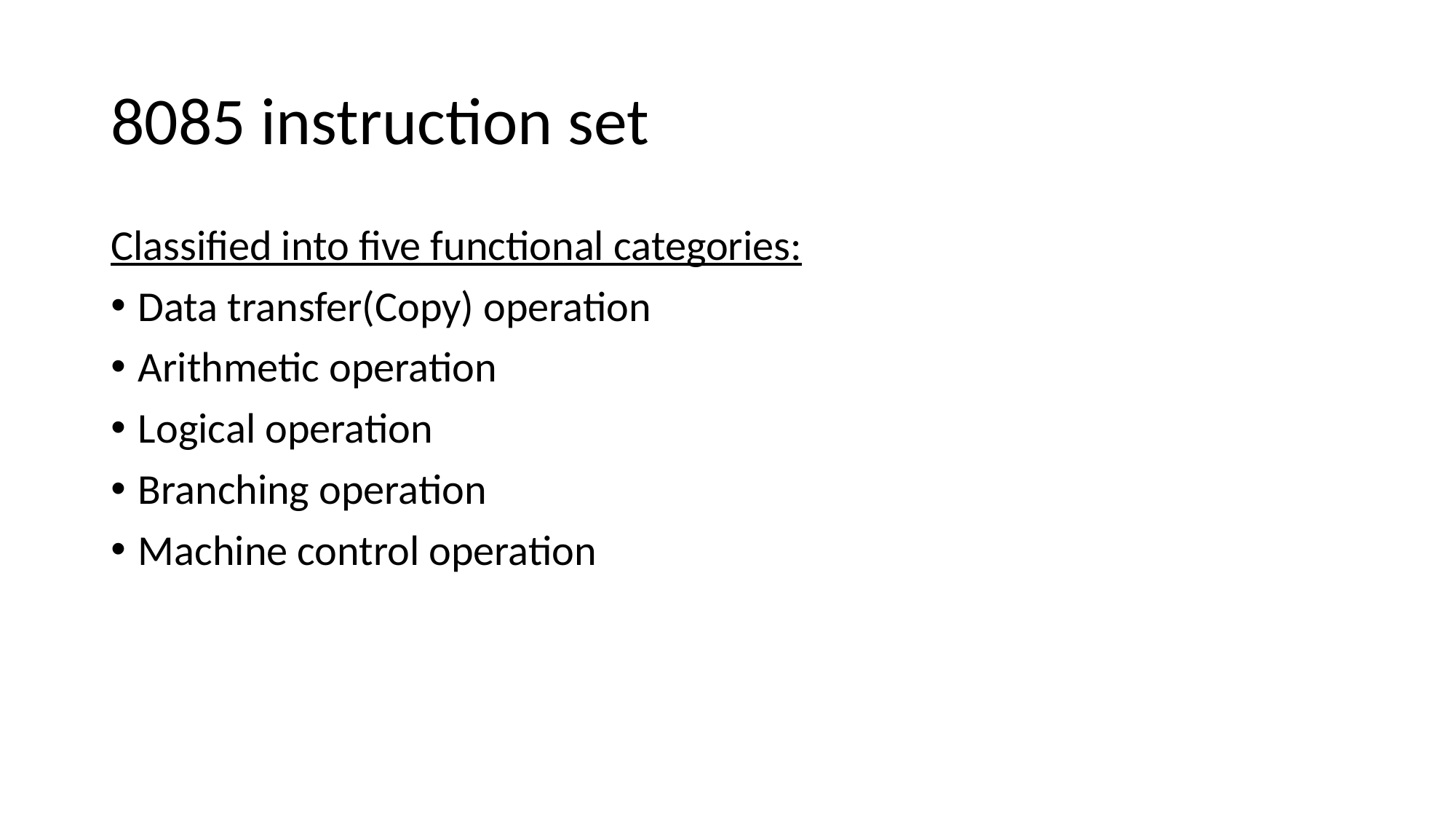

# 8085 instruction set
Classified into five functional categories:
Data transfer(Copy) operation
Arithmetic operation
Logical operation
Branching operation
Machine control operation